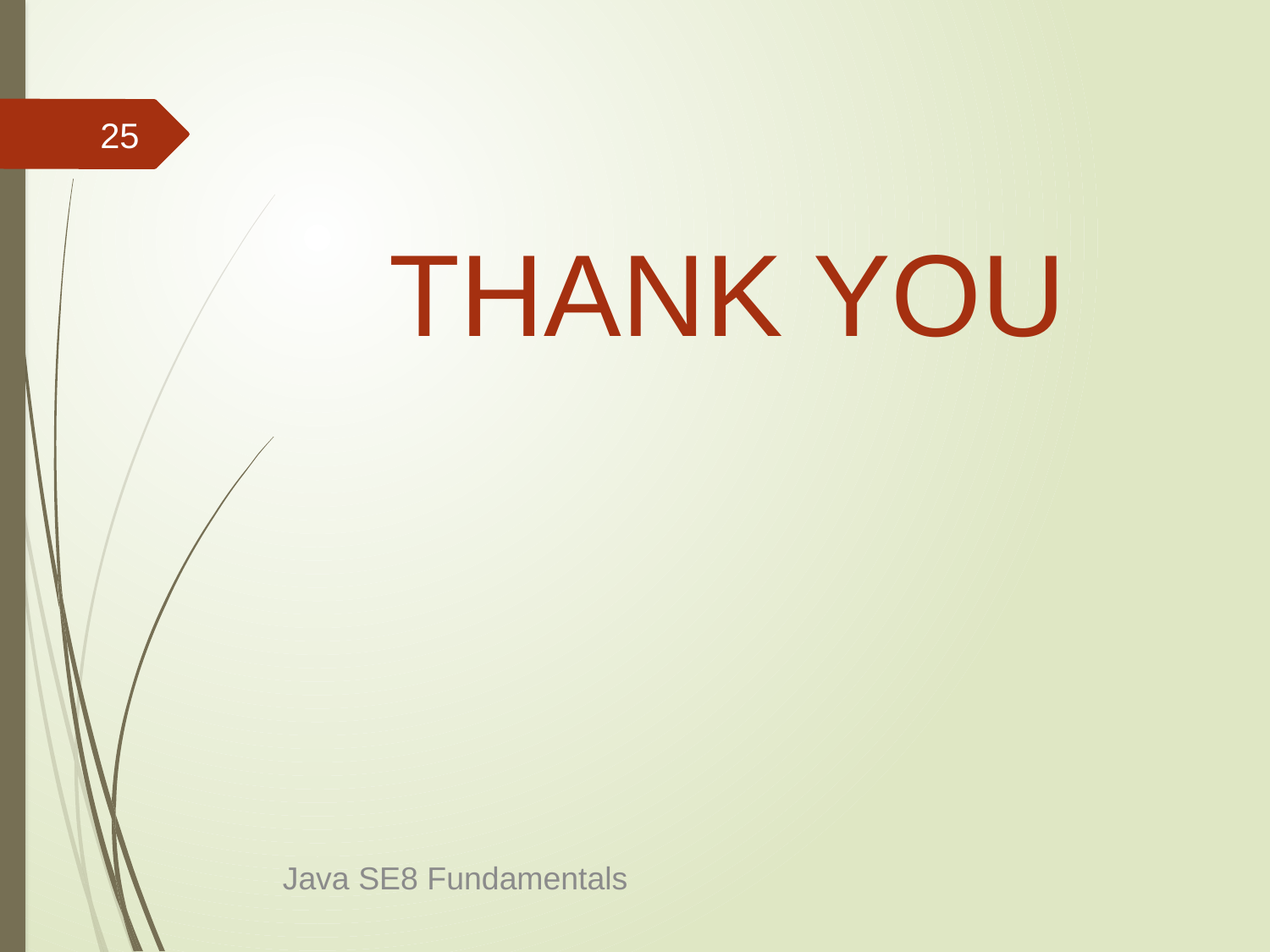

#
25
THANK YOU
Java SE8 Fundamentals